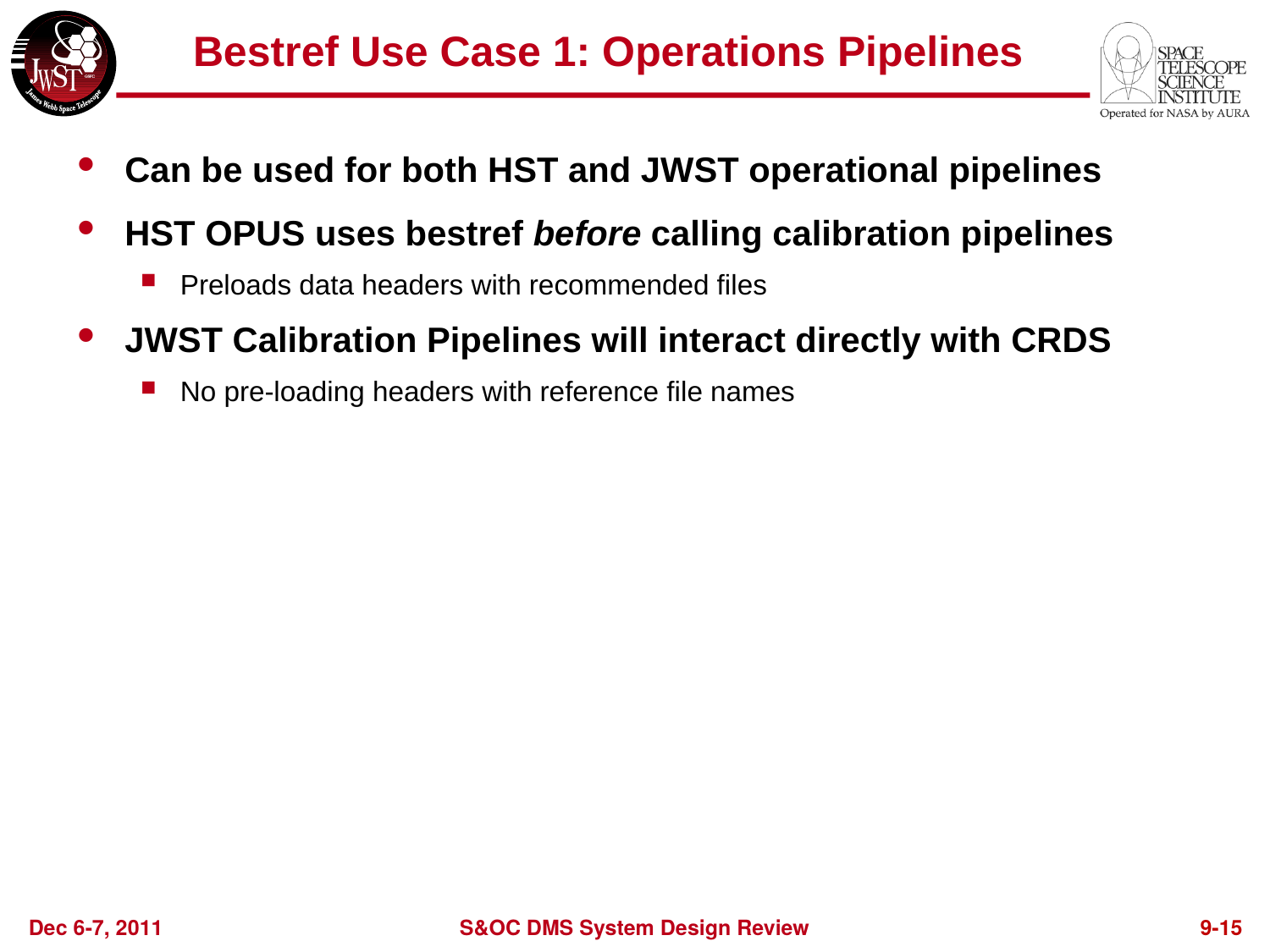

Bestref Use Case 1: Operations Pipelines
Can be used for both HST and JWST operational pipelines
HST OPUS uses bestref before calling calibration pipelines
Preloads data headers with recommended files
JWST Calibration Pipelines will interact directly with CRDS
No pre-loading headers with reference file names
9-15

Dec 6-7, 2011
S&OC DMS System Design Review